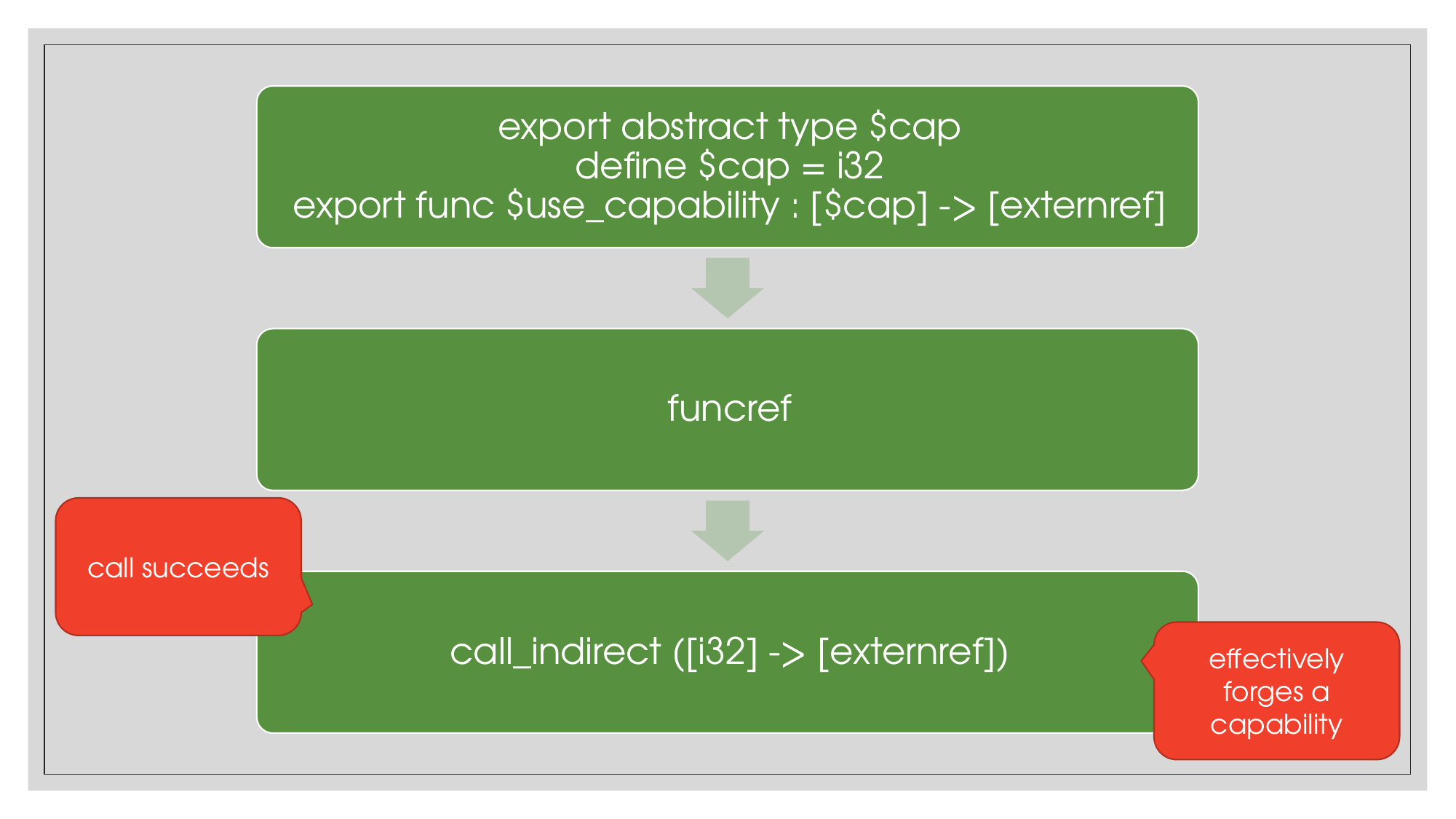

export abstract type $cap
define $cap = i32
export func $use_capability : [$cap] -> [externref]

funcref

call_indirect ([i32] -> [externref])
call succeeds
effectively forges a capability